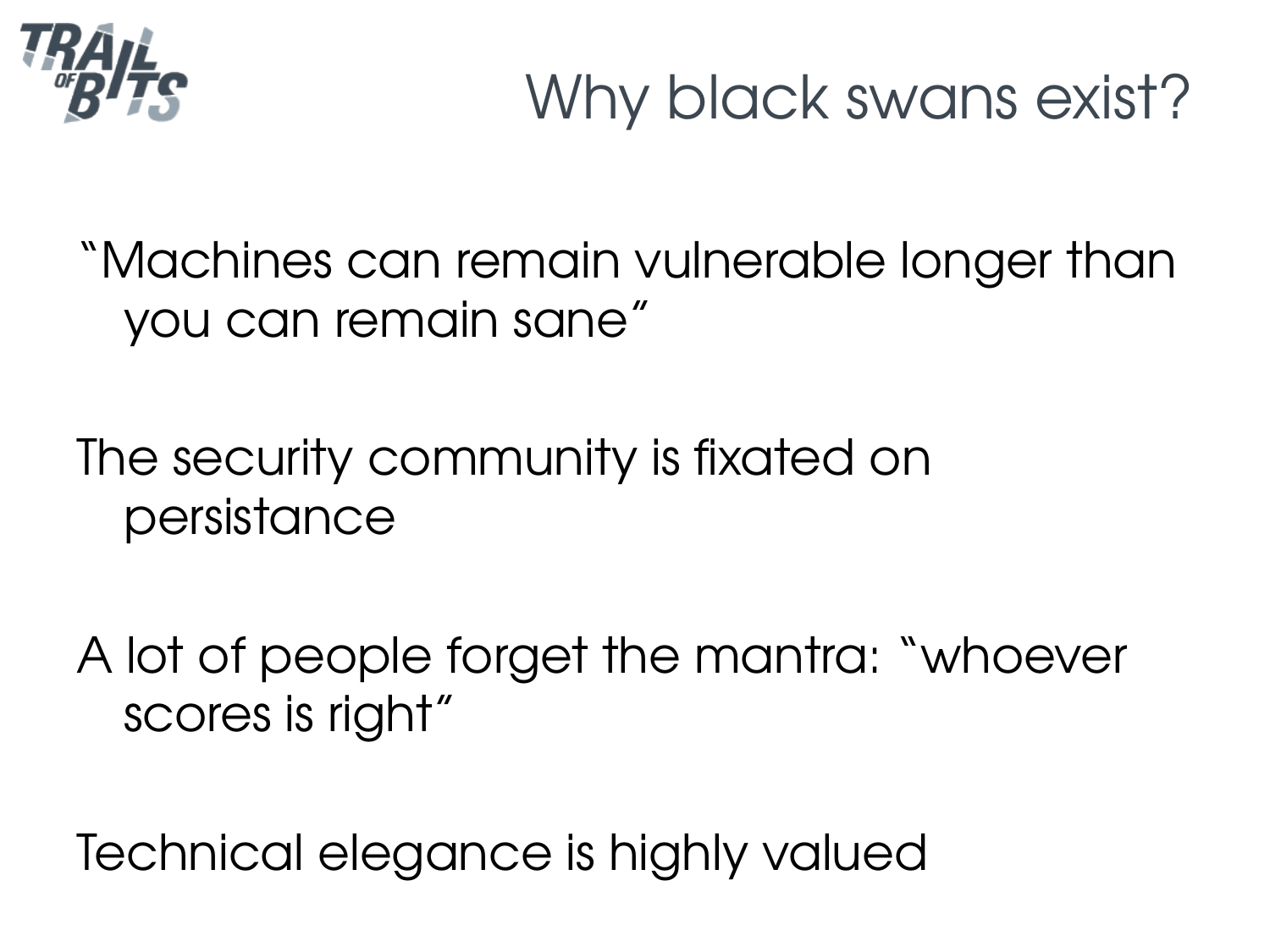

# Why black swans exist?
“Machines can remain vulnerable longer than you can remain sane”

The security community is fixated on persistance

A lot of people forget the mantra: “whoever scores is right”

Technical elegance is highly valued